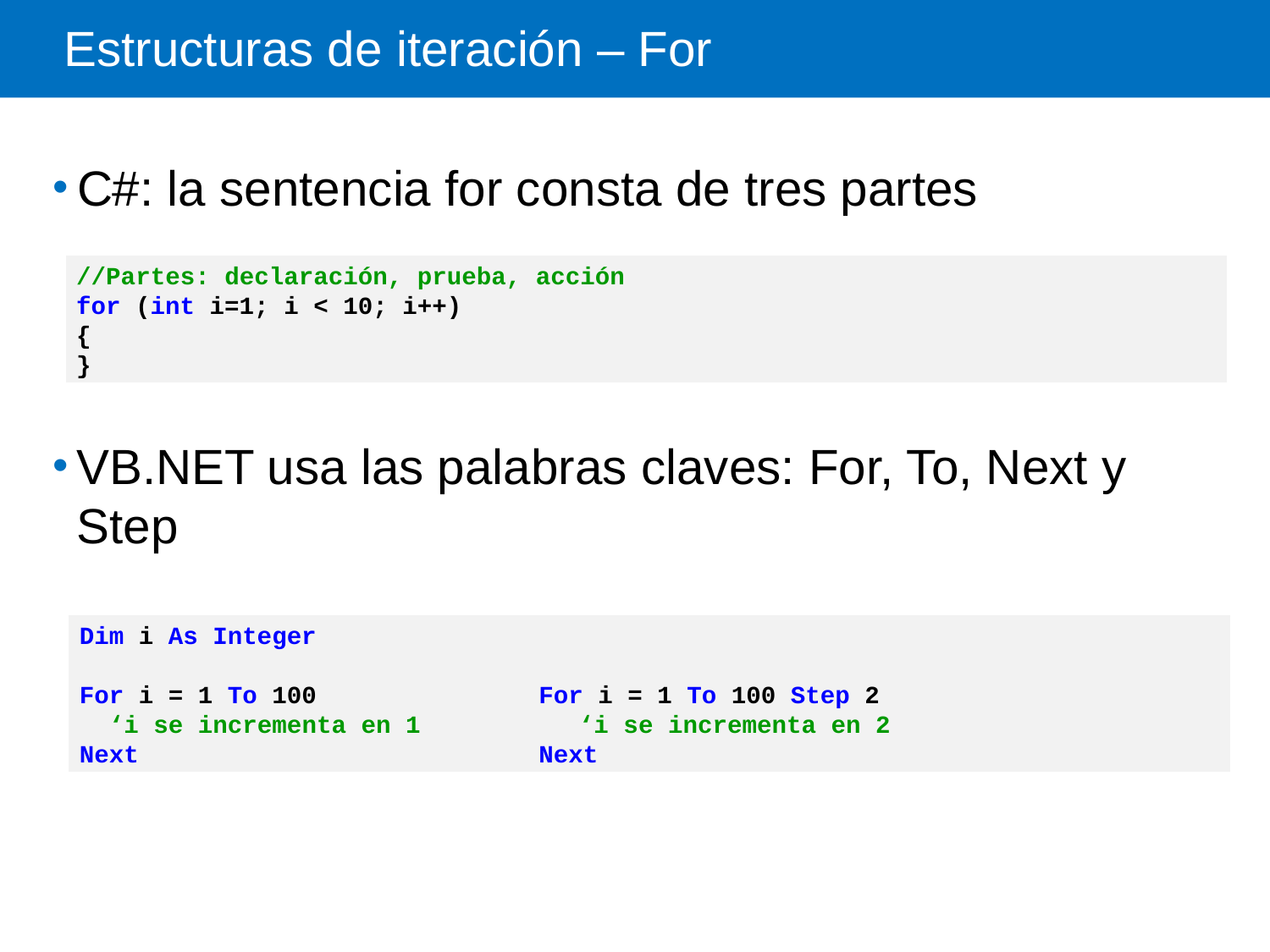

# Estructuras de iteración – For
C#: la sentencia for consta de tres partes
//Partes: declaración, prueba, acción
for (int i=1; i < 10; i++)
{
}
VB.NET usa las palabras claves: For, To, Next y Step
Dim i As Integer

For i = 1 To 100               For i = 1 To 100 Step 2
  ‘i se incrementa en 1	        ‘i se incrementa en 2
Next                           Next